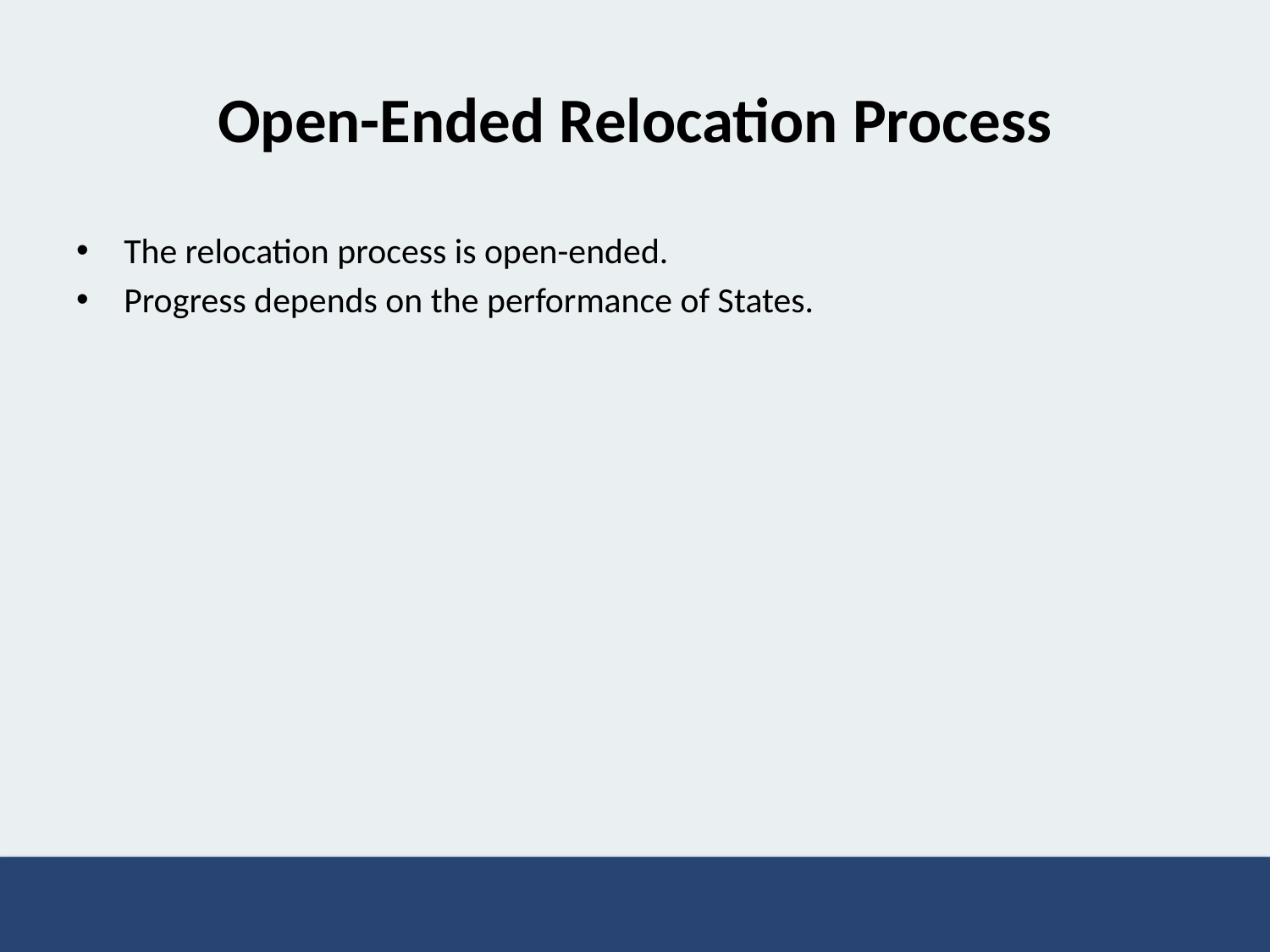

# Open-Ended Relocation Process
The relocation process is open-ended.
Progress depends on the performance of States.